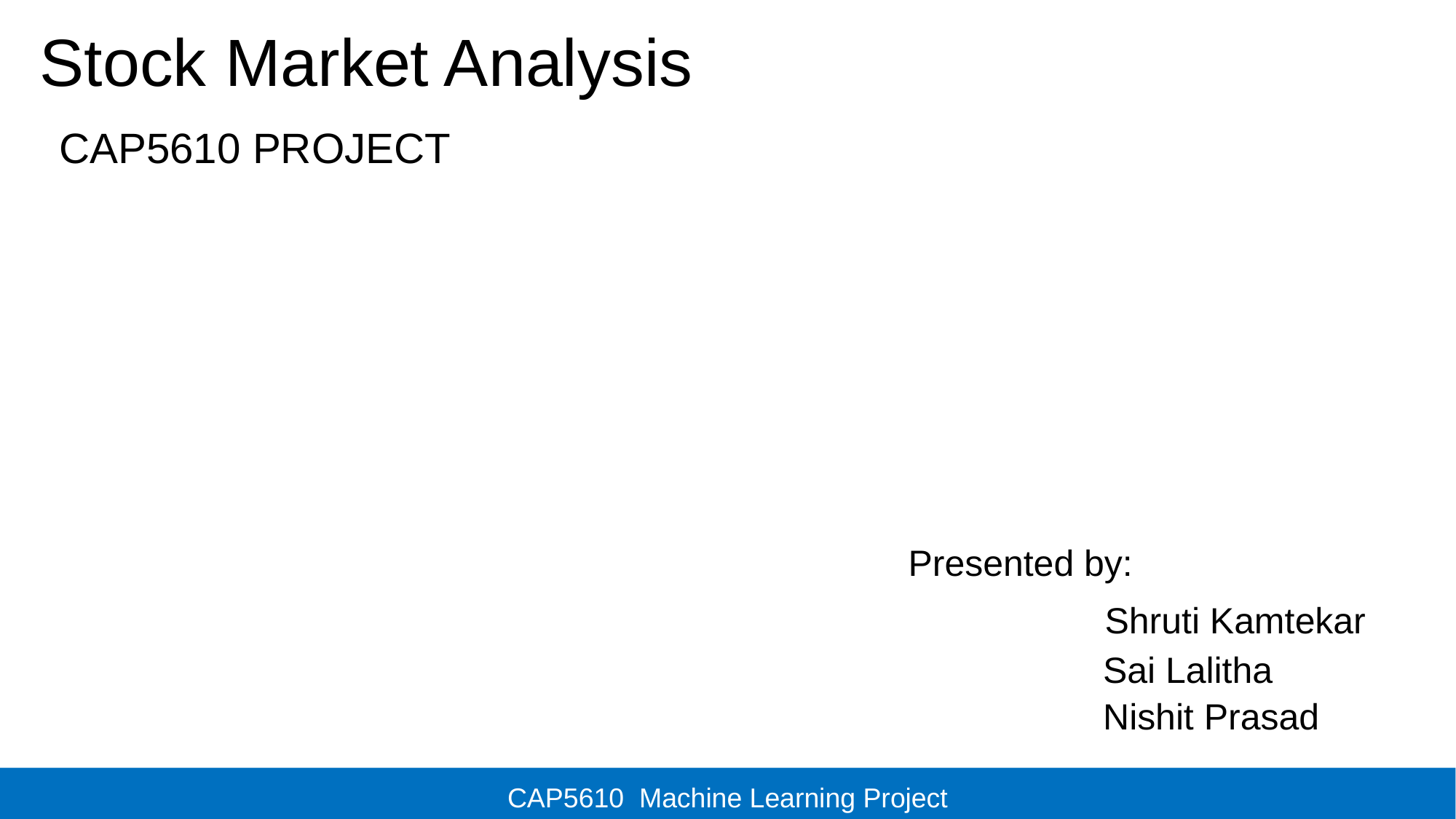

Stock Market Analysis
CAP5610 PROJECT
Presented by:
Shruti Kamtekar
Sai Lalitha
Nishit Prasad